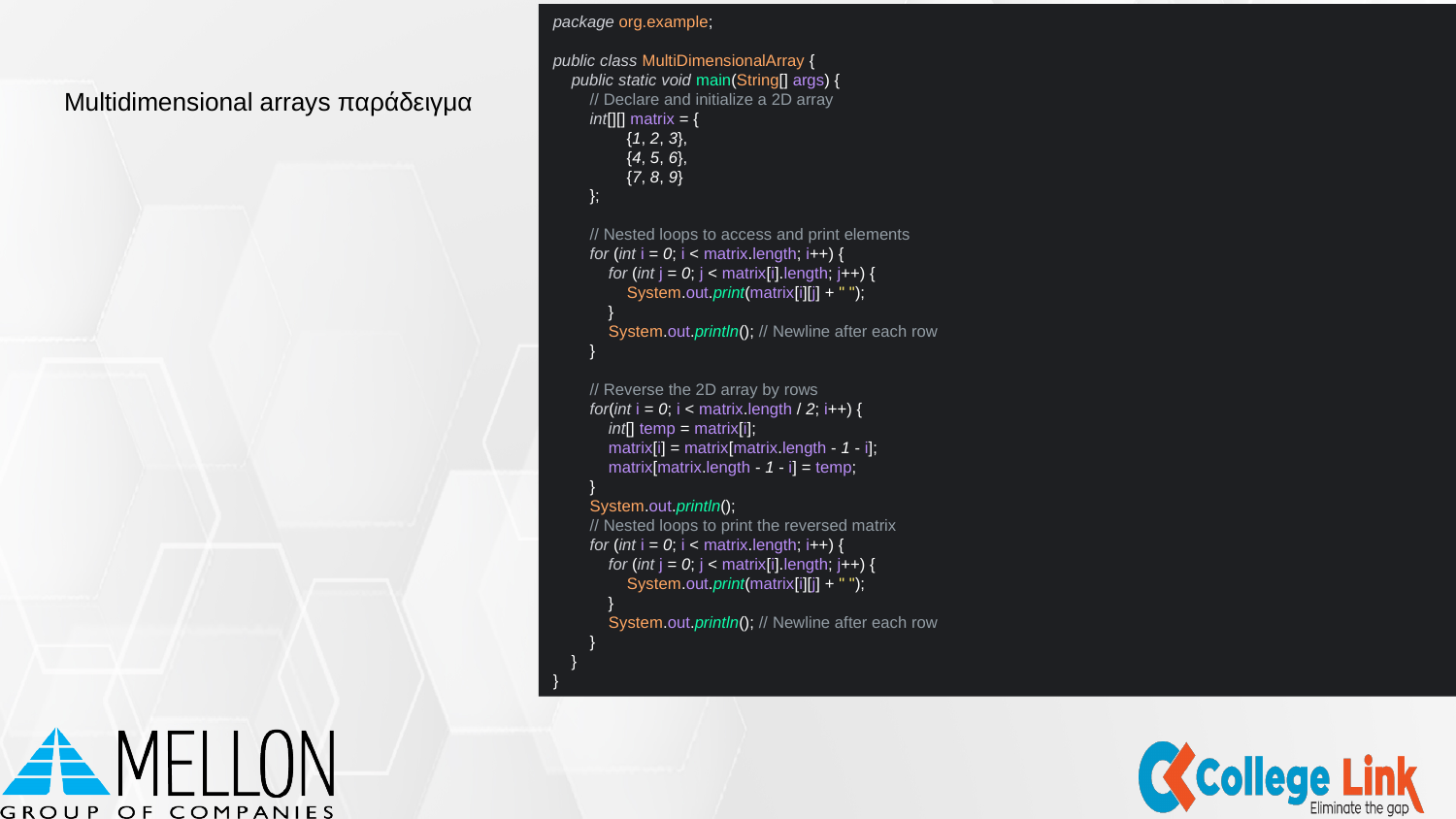

package org.example;
public class MultiDimensionalArray {
    public static void main(String[] args) {
        // Declare and initialize a 2D array
        int[][] matrix = {
                {1, 2, 3},
                {4, 5, 6},
                {7, 8, 9}
        };
        // Nested loops to access and print elements
        for (int i = 0; i < matrix.length; i++) {
            for (int j = 0; j < matrix[i].length; j++) {
                System.out.print(matrix[i][j] + " ");
            }
            System.out.println(); // Newline after each row
        }
        // Reverse the 2D array by rows
        for(int i = 0; i < matrix.length / 2; i++) {
            int[] temp = matrix[i];
            matrix[i] = matrix[matrix.length - 1 - i];
            matrix[matrix.length - 1 - i] = temp;
        }
        System.out.println();
        // Nested loops to print the reversed matrix
        for (int i = 0; i < matrix.length; i++) {
            for (int j = 0; j < matrix[i].length; j++) {
                System.out.print(matrix[i][j] + " ");
            }
            System.out.println(); // Newline after each row
        }
    }
}
# Multidimensional arrays παράδειγμα